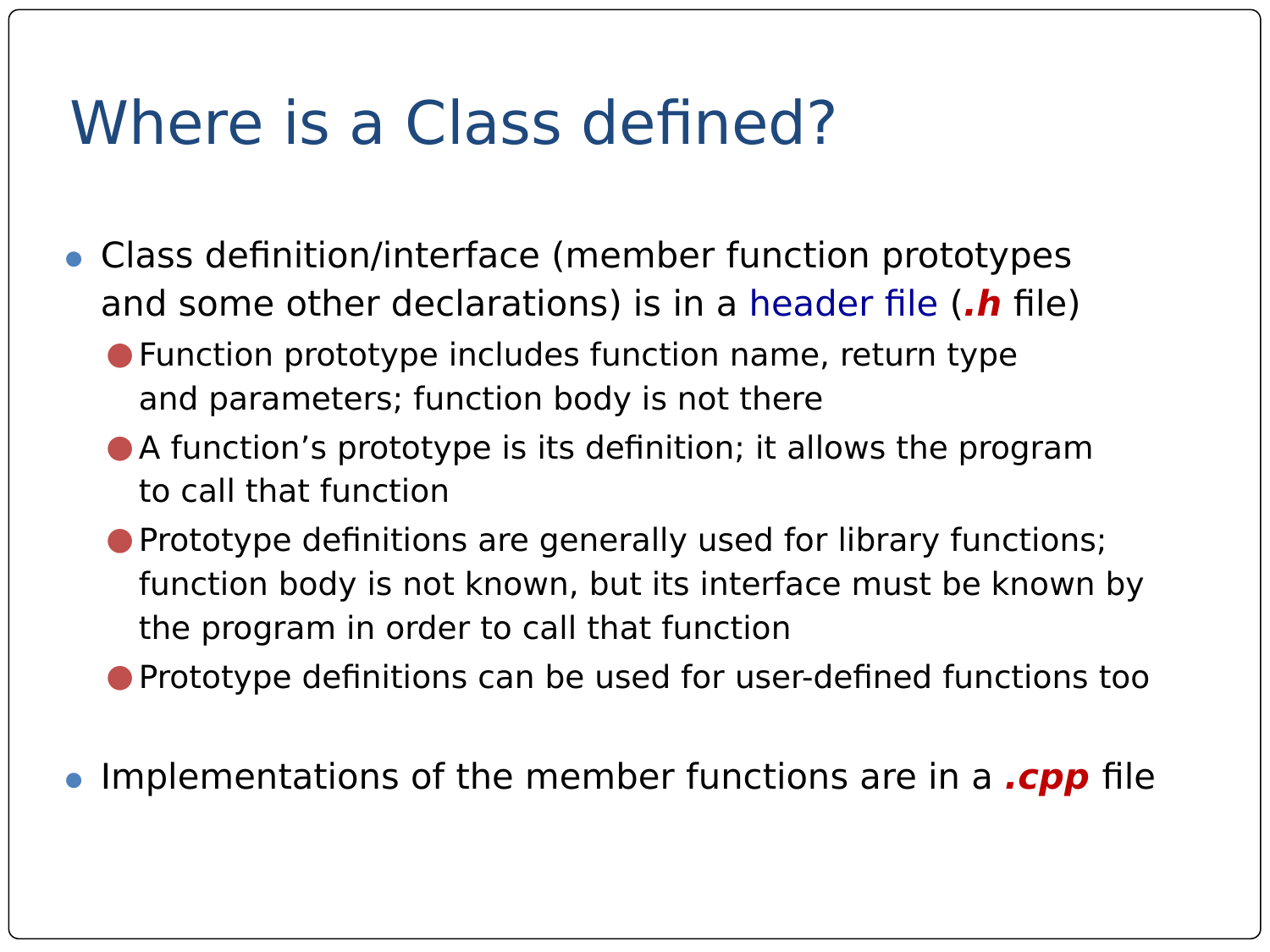

# Where is a Class defined?
Class definition/interface (member function prototypes
and some other declarations) is in a header file (.h file)
Function prototype includes function name, return type
and parameters; function body is not there
A function’s prototype is its definition; it allows the program
to call that function
Prototype definitions are generally used for library functions; function body is not known, but its interface must be known by the program in order to call that function
Prototype definitions can be used for user-defined functions too
Implementations of the member functions are in a .cpp file